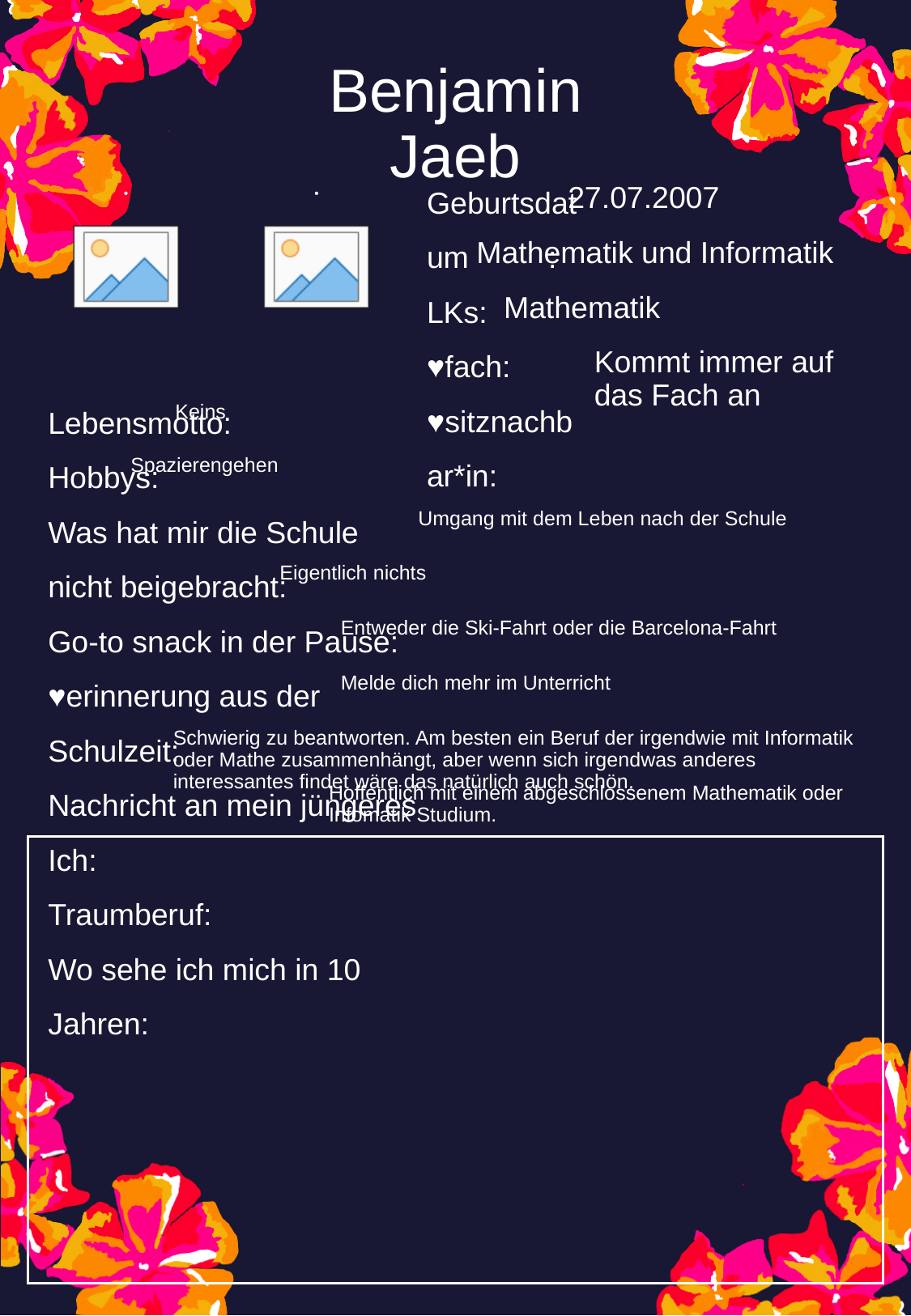

Benjamin Jaeb

27.07.2007
Mathematik und Informatik
Mathematik
Kommt immer auf das Fach an
Keins
Spazierengehen
Umgang mit dem Leben nach der Schule
Eigentlich nichts
Entweder die Ski-Fahrt oder die Barcelona-Fahrt
Melde dich mehr im Unterricht
Schwierig zu beantworten. Am besten ein Beruf der irgendwie mit Informatik oder Mathe zusammenhängt, aber wenn sich irgendwas anderes interessantes findet wäre das natürlich auch schön.
Hoffentlich mit einem abgeschlossenem Mathematik oder Infomatik Studium.